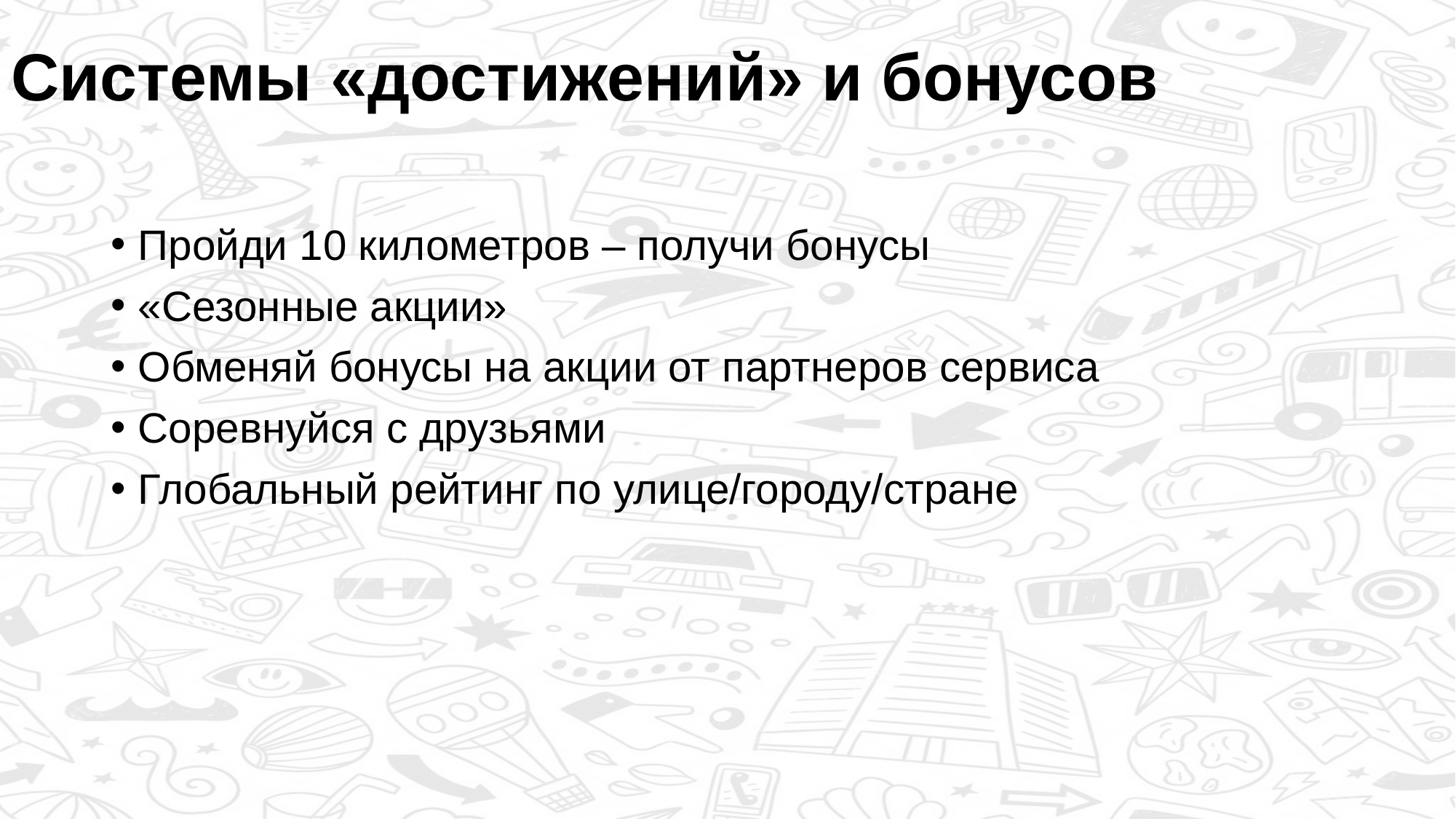

# Системы «достижений» и бонусов
Пройди 10 километров – получи бонусы
«Сезонные акции»
Обменяй бонусы на акции от партнеров сервиса
Соревнуйся с друзьями
Глобальный рейтинг по улице/городу/стране